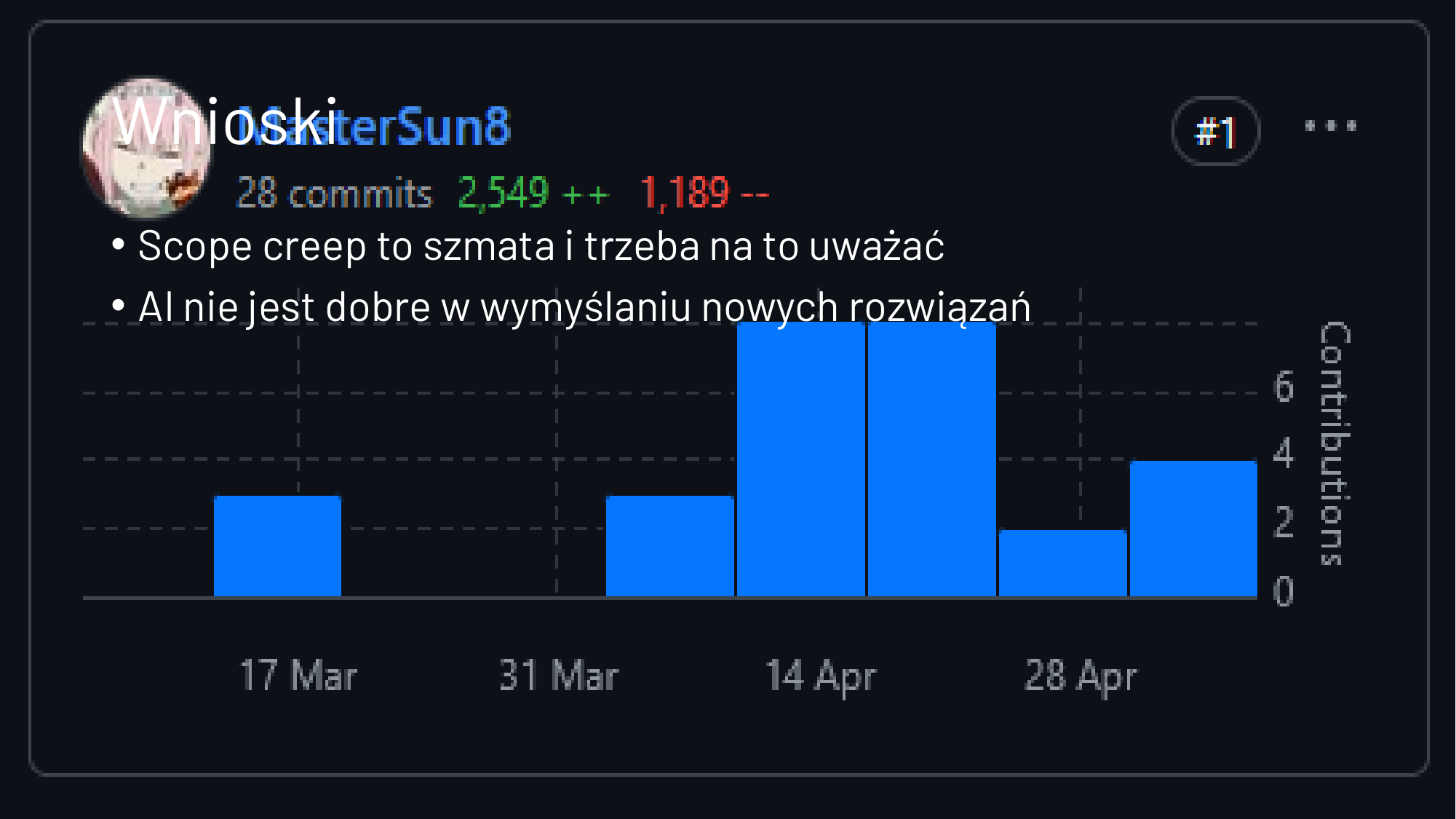

# Wnioski
Scope creep to szmata i trzeba na to uważać
AI nie jest dobre w wymyślaniu nowych rozwiązań